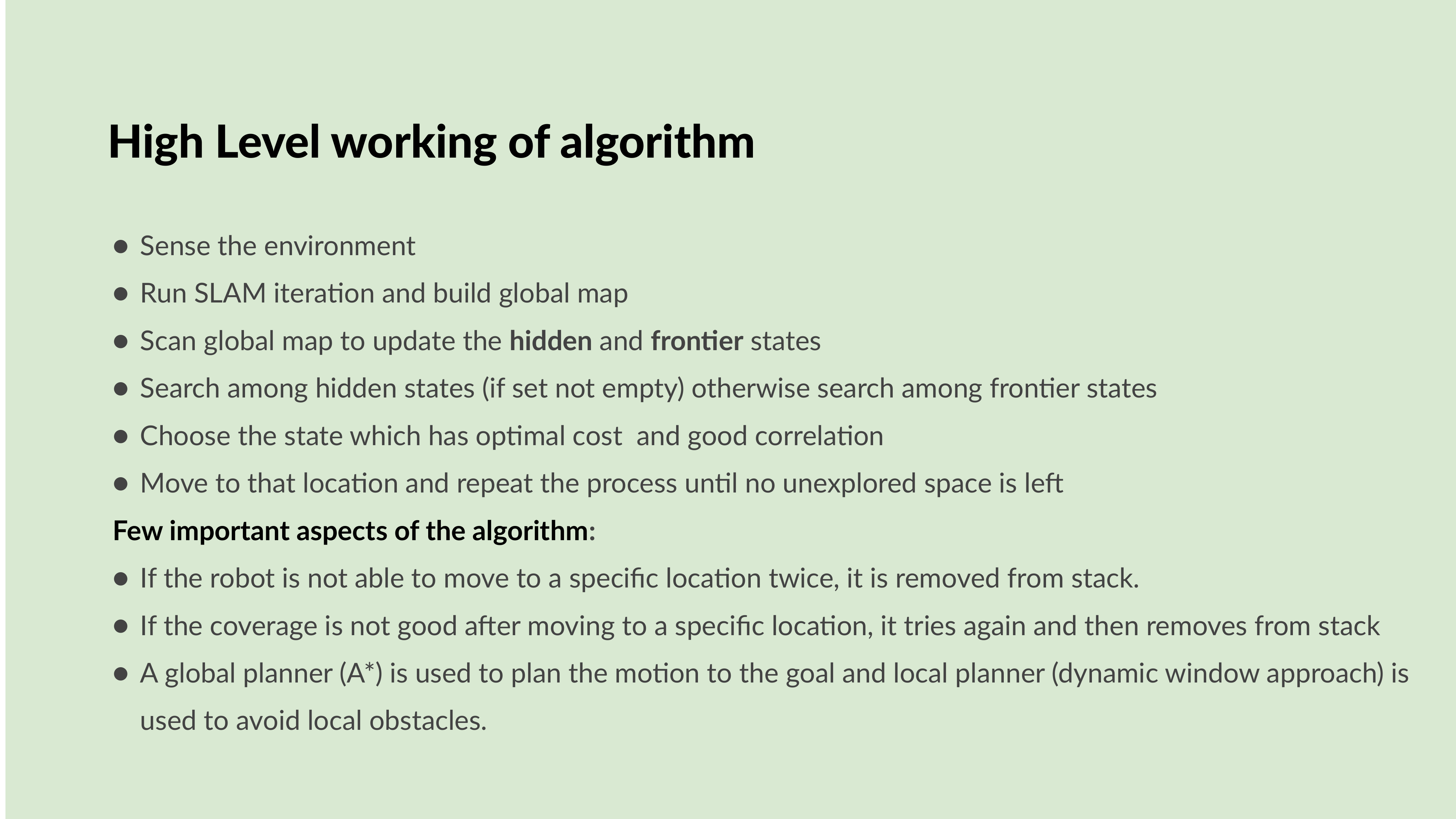

High Level working of algorithm
Sense the environment
Run SLAM iteration and build global map
Scan global map to update the hidden and frontier states
Search among hidden states (if set not empty) otherwise search among frontier states
Choose the state which has optimal cost  and good correlation
Move to that location and repeat the process until no unexplored space is left
Few important aspects of the algorithm:
If the robot is not able to move to a specific location twice, it is removed from stack.
If the coverage is not good after moving to a specific location, it tries again and then removes from stack
A global planner (A*) is used to plan the motion to the goal and local planner (dynamic window approach) is used to avoid local obstacles.